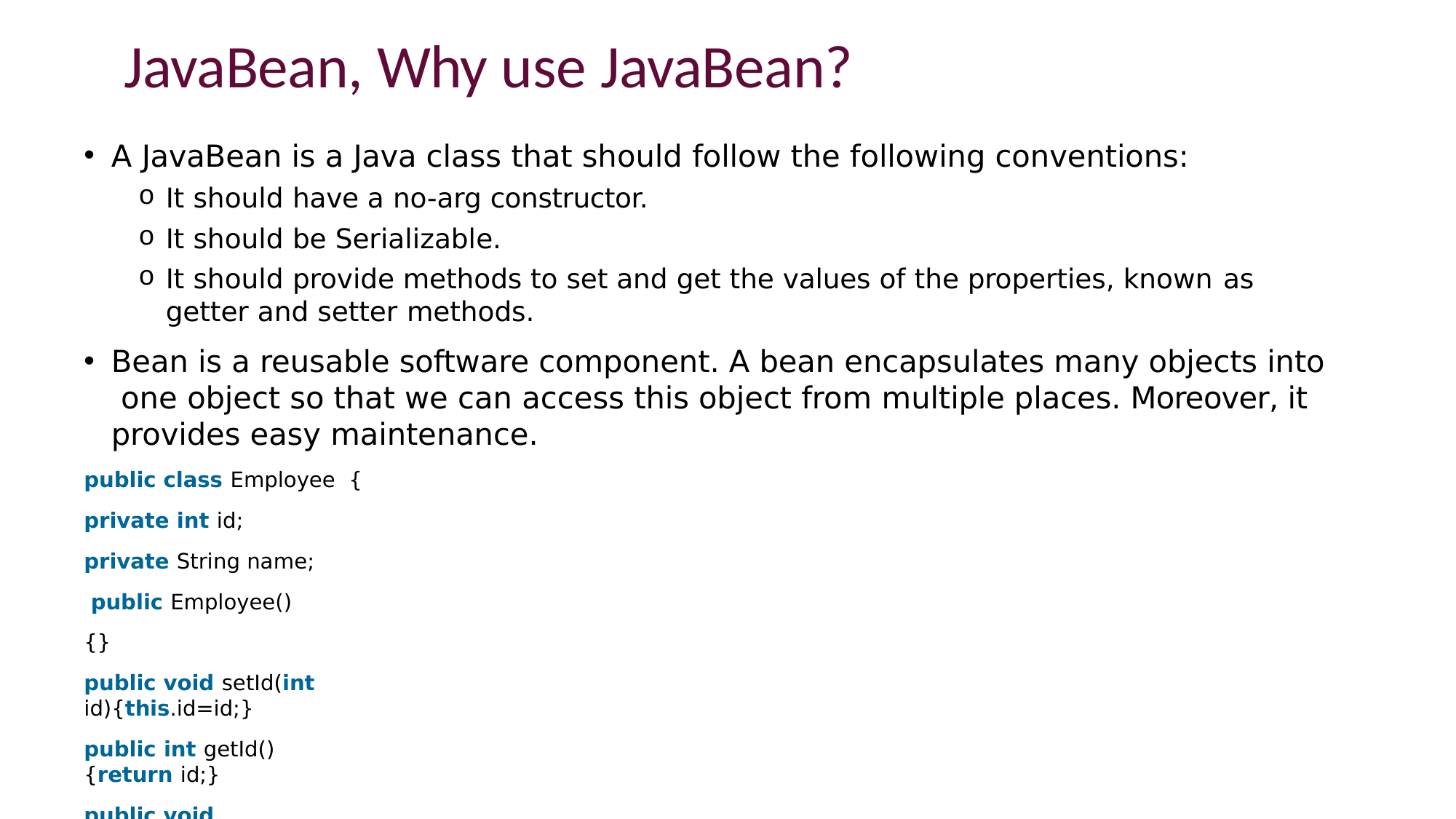

# JavaBean, Why use JavaBean?
A JavaBean is a Java class that should follow the following conventions:
It should have a no-arg constructor.
It should be Serializable.
It should provide methods to set and get the values of the properties, known as
getter and setter methods.
Bean is a reusable software component. A bean encapsulates many objects into  one object so that we can access this object from multiple places. Moreover, it  provides easy maintenance.
public class Employee {
private int id;  private String name;  public Employee(){}
public void setId(int id){this.id=id;}
public int getId(){return id;}
public void setName(String name){this.name=name;}
public String getName(){return name;} }